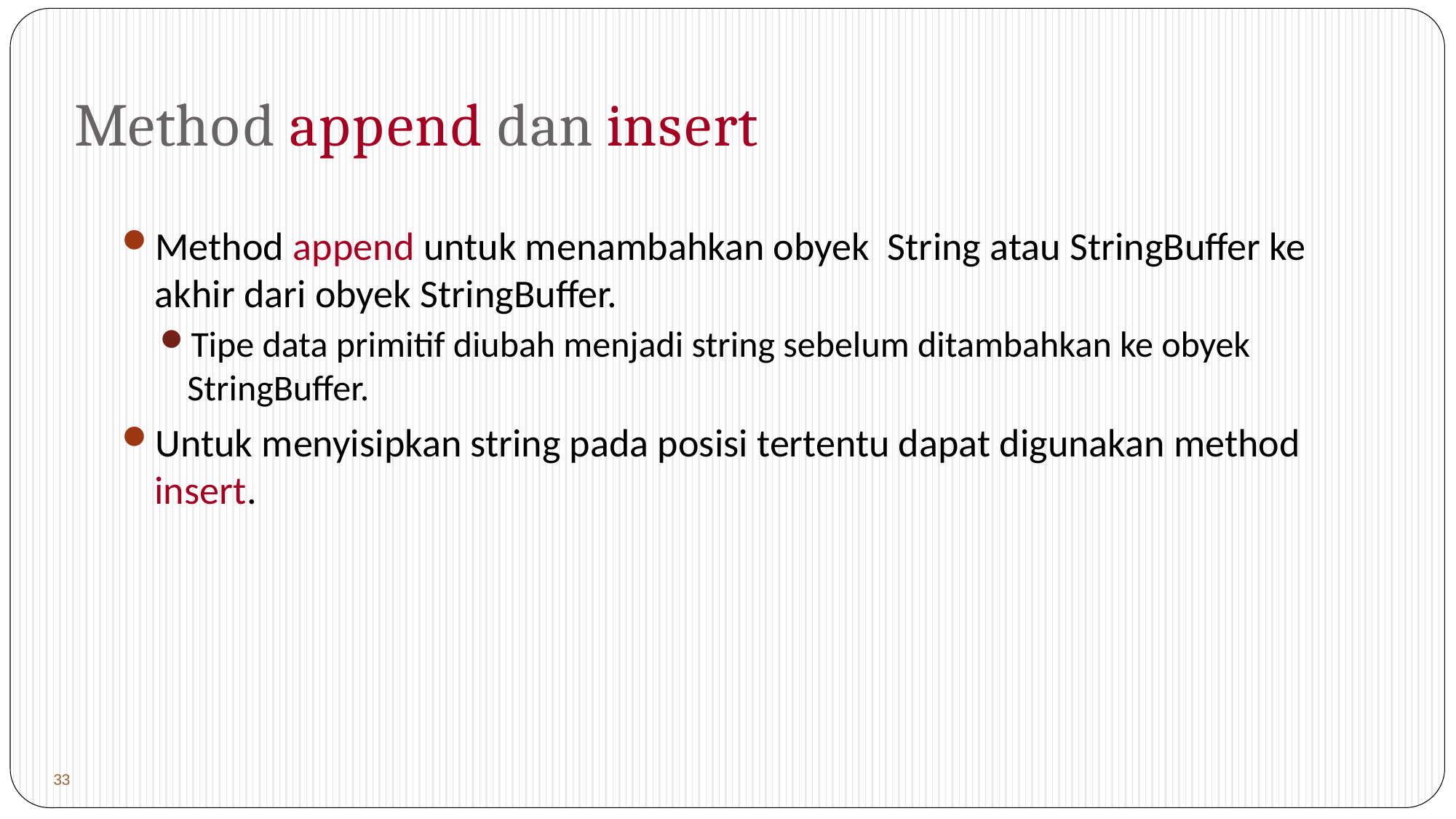

# Method append dan insert
Method append untuk menambahkan obyek  String atau StringBuffer ke akhir dari obyek StringBuffer.
Tipe data primitif diubah menjadi string sebelum ditambahkan ke obyek StringBuffer.
Untuk menyisipkan string pada posisi tertentu dapat digunakan method insert.

 33